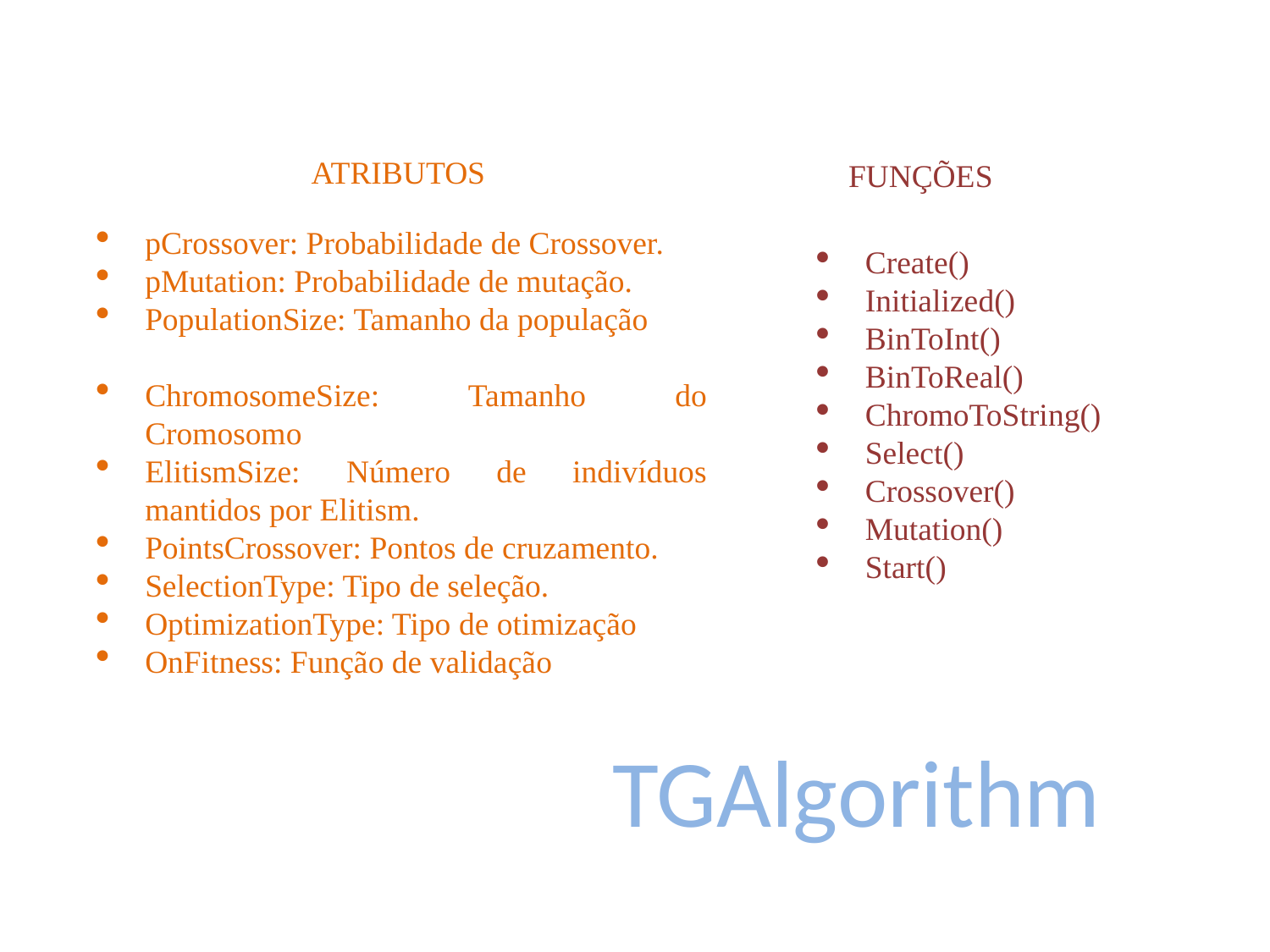

ATRIBUTOS
FUNÇÕES
pCrossover: Probabilidade de Crossover.
pMutation: Probabilidade de mutação.
PopulationSize: Tamanho da população

ChromosomeSize: Tamanho do Cromosomo
ElitismSize: Número de indivíduos mantidos por Elitism.
PointsCrossover: Pontos de cruzamento.
SelectionType: Tipo de seleção.
OptimizationType: Tipo de otimização
OnFitness: Função de validação
Create()
Initialized()
BinToInt()
BinToReal()
ChromoToString()
Select()
Crossover()
Mutation()
Start()
TGAlgorithm